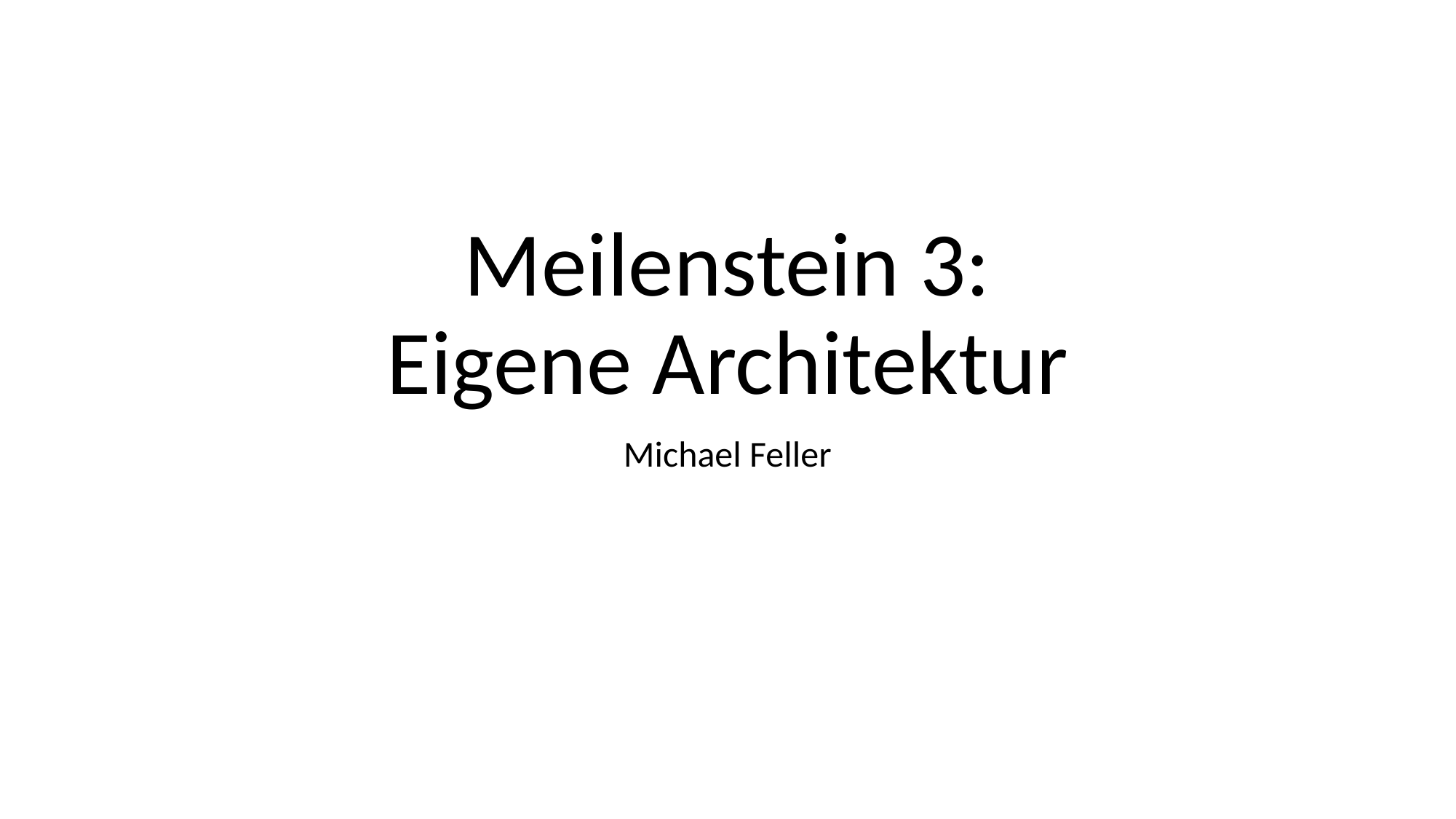

# Meilenstein 3: Eigene Architektur
Michael Feller